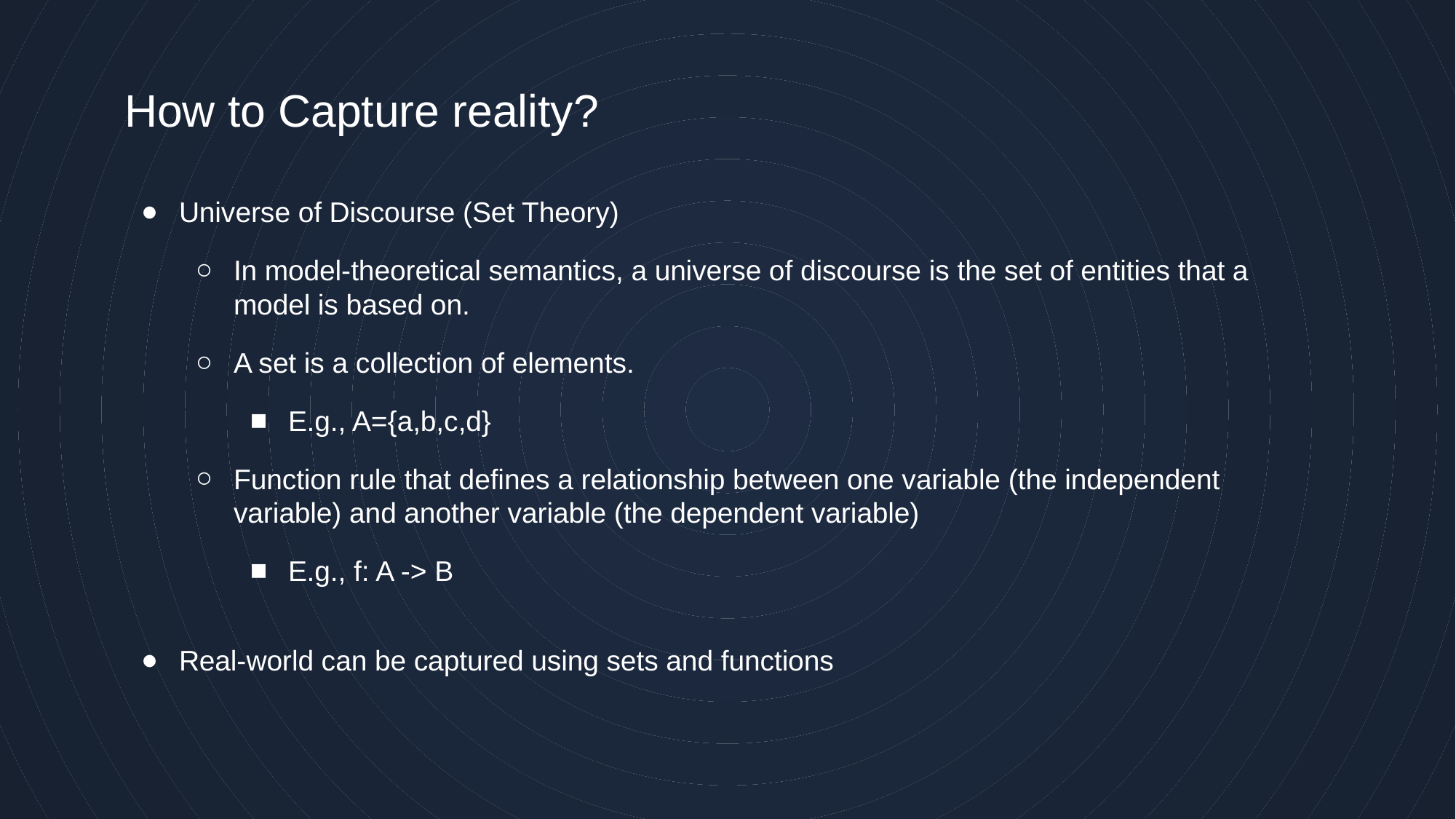

16
# How to Capture reality?
Universe of Discourse (Set Theory)
In model-theoretical semantics, a universe of discourse is the set of entities that a model is based on.
A set is a collection of elements.
E.g., A={a,b,c,d}
Function rule that defines a relationship between one variable (the independent variable) and another variable (the dependent variable)
E.g., f: A -> B

Real-world can be captured using sets and functions